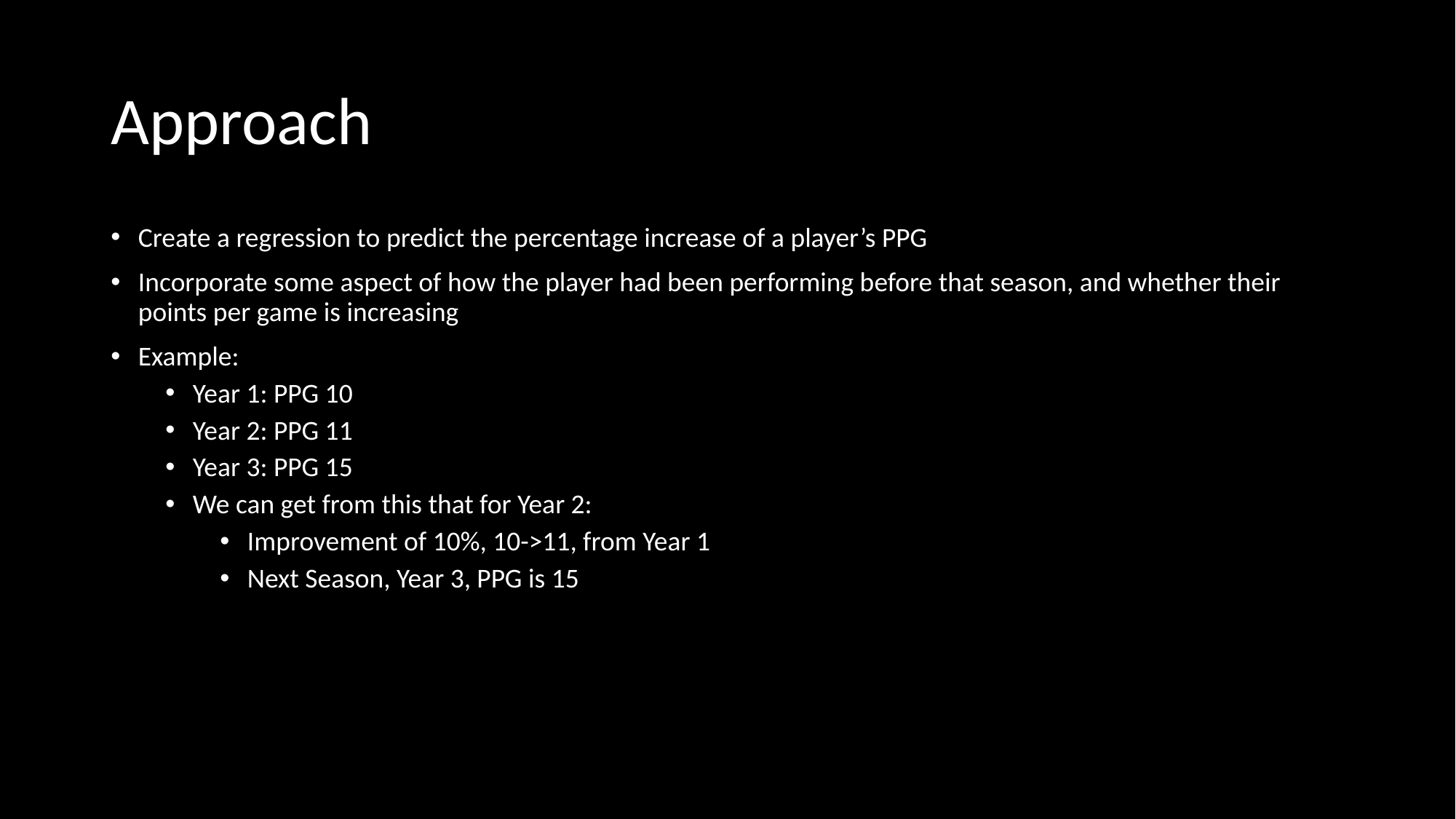

# Approach
Create a regression to predict the percentage increase of a player’s PPG
Incorporate some aspect of how the player had been performing before that season, and whether their points per game is increasing
Example:
Year 1: PPG 10
Year 2: PPG 11
Year 3: PPG 15
We can get from this that for Year 2:
Improvement of 10%, 10->11, from Year 1
Next Season, Year 3, PPG is 15